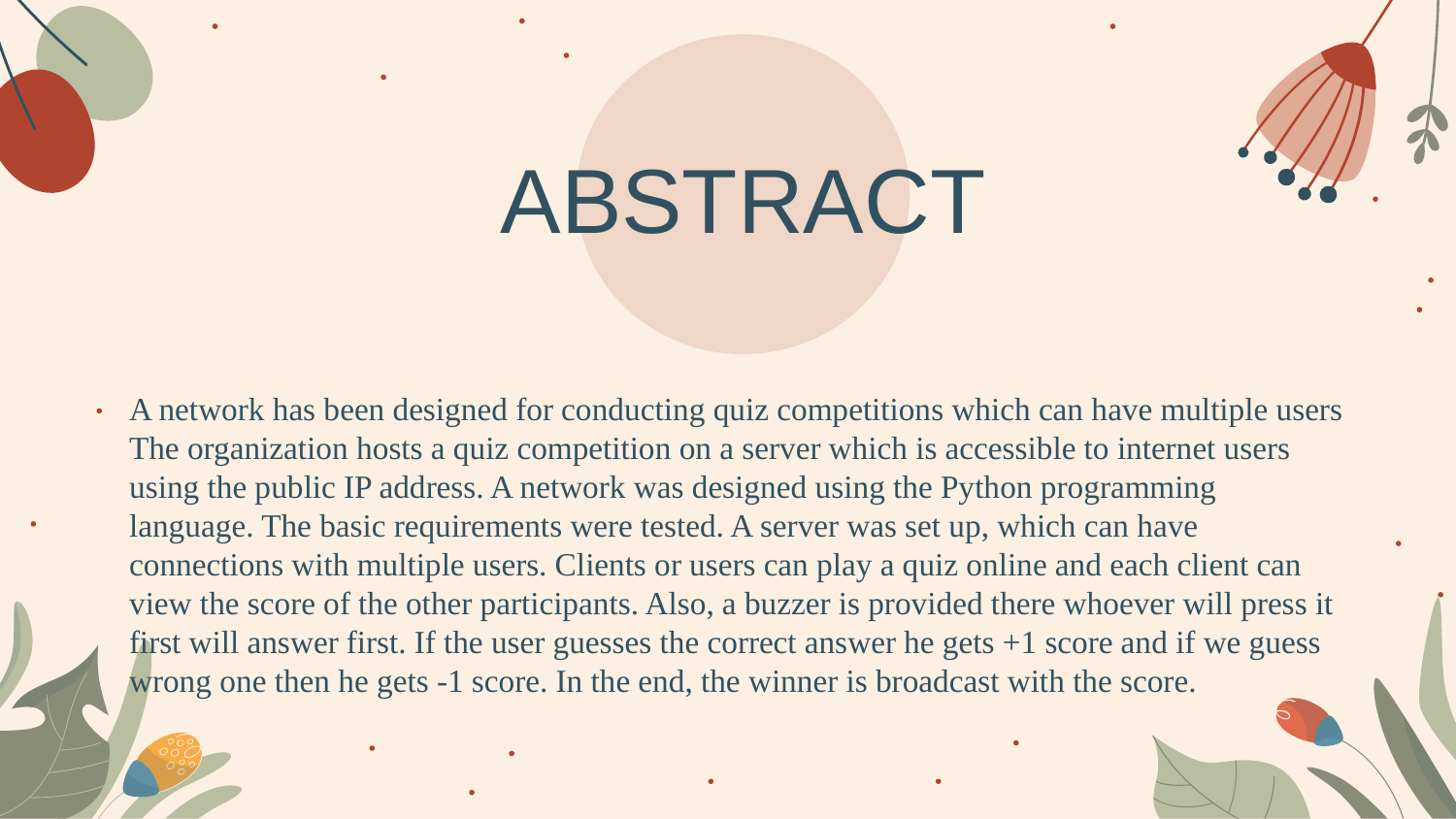

# ABSTRACT
A network has been designed for conducting quiz competitions which can have multiple users
The organization hosts a quiz competition on a server which is accessible to internet users
using the public IP address. A network was designed using the Python programming
language. The basic requirements were tested. A server was set up, which can have
connections with multiple users. Clients or users can play a quiz online and each client can
view the score of the other participants. Also, a buzzer is provided there whoever will press it
first will answer first. If the user guesses the correct answer he gets +1 score and if we guess
wrong one then he gets -1 score. In the end, the winner is broadcast with the score.